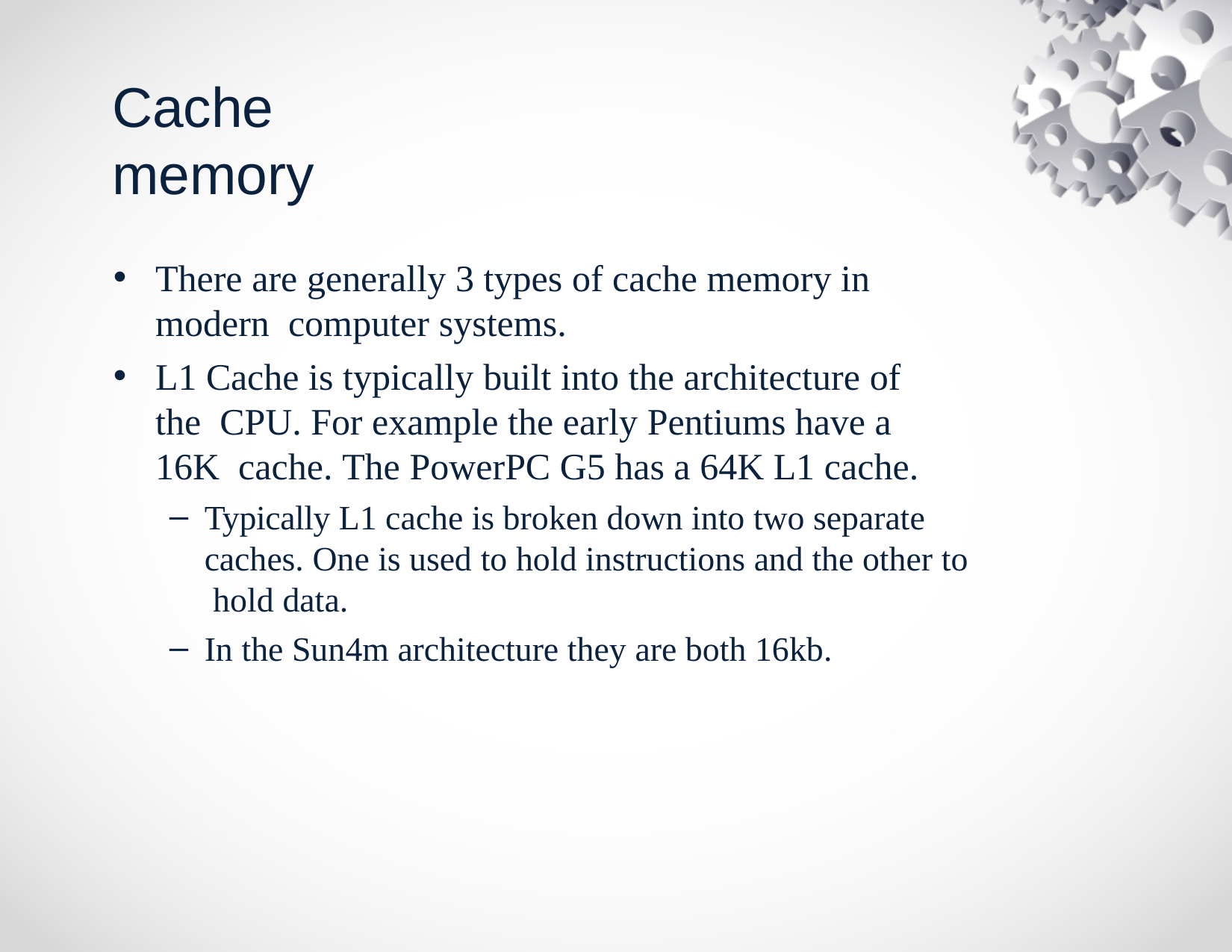

# Cache memory
There are generally 3 types of cache memory in modern  computer systems.
L1 Cache is typically built into the architecture of the  CPU. For example the early Pentiums have a 16K  cache. The PowerPC G5 has a 64K L1 cache.
Typically L1 cache is broken down into two separate  caches. One is used to hold instructions and the other to  hold data.
In the Sun4m architecture they are both 16kb.